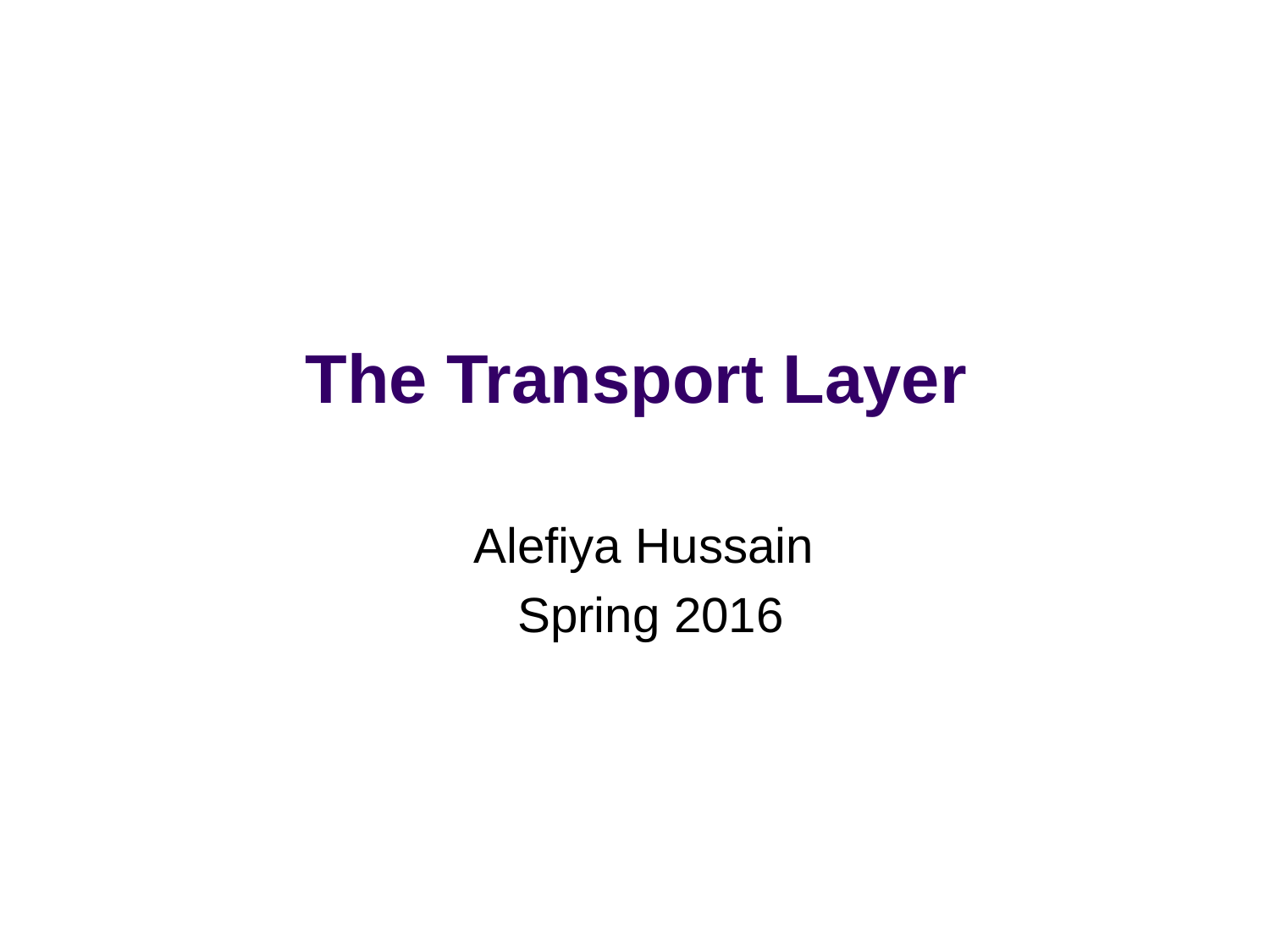

# The Transport Layer
Alefiya Hussain
Spring 2016